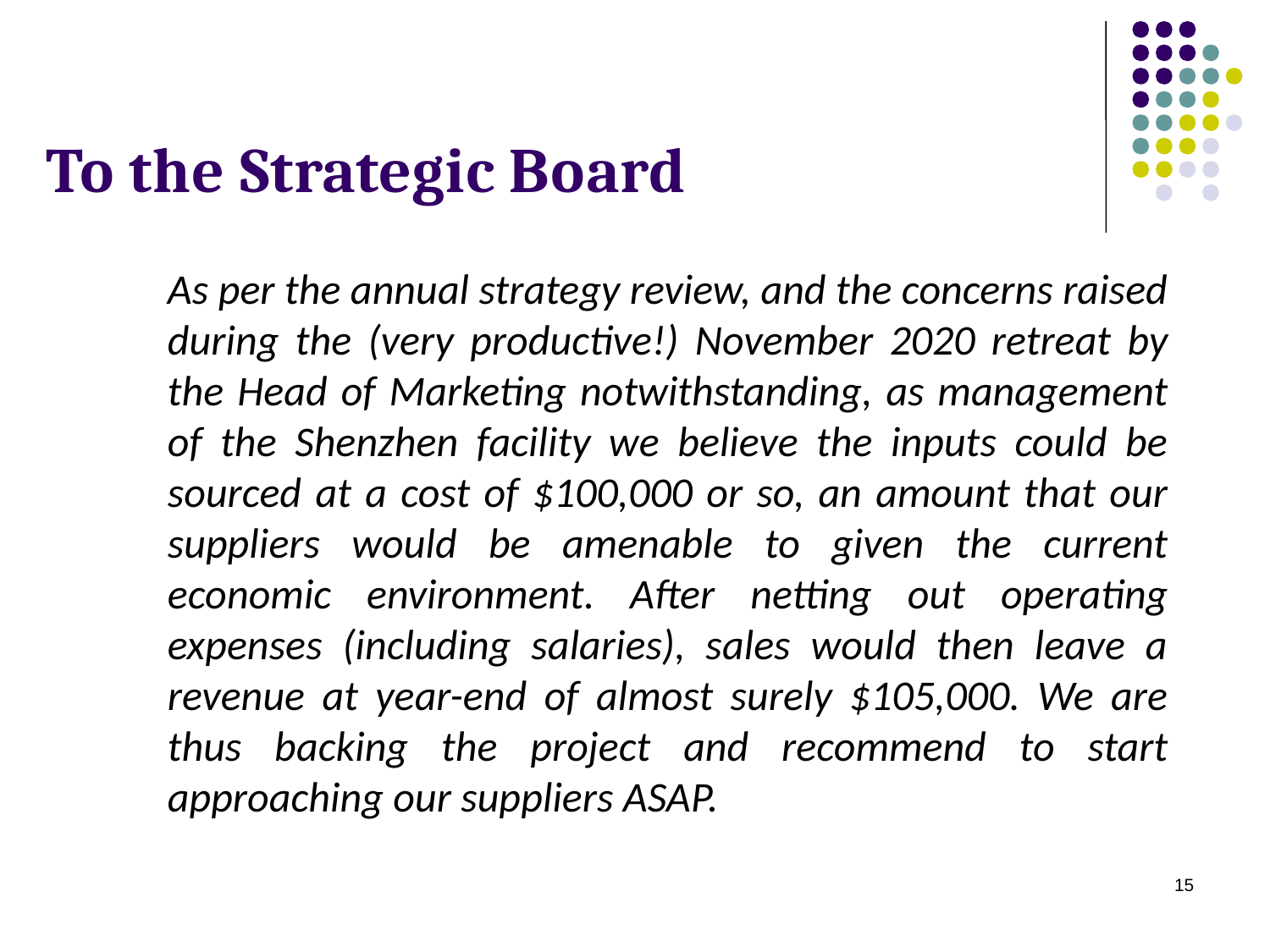

# To the Strategic Board
As per the annual strategy review, and the concerns raised during the (very productive!) November 2020 retreat by the Head of Marketing notwithstanding, as management of the Shenzhen facility we believe the inputs could be sourced at a cost of $100,000 or so, an amount that our suppliers would be amenable to given the current economic environment. After netting out operating expenses (including salaries), sales would then leave a revenue at year-end of almost surely $105,000. We are thus backing the project and recommend to start approaching our suppliers ASAP.

15